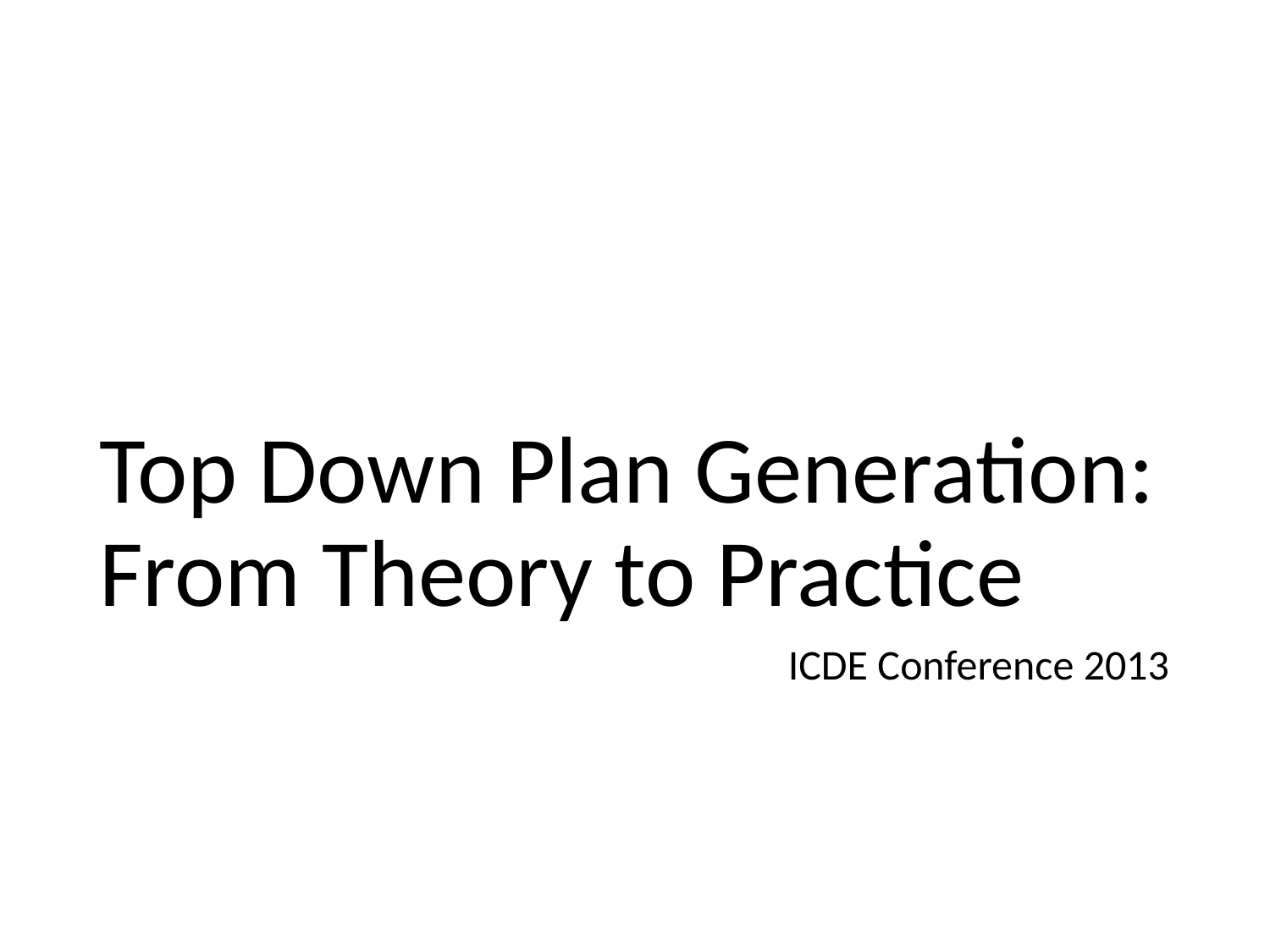

# Top Down Plan Generation: From Theory to Practice
ICDE Conference 2013